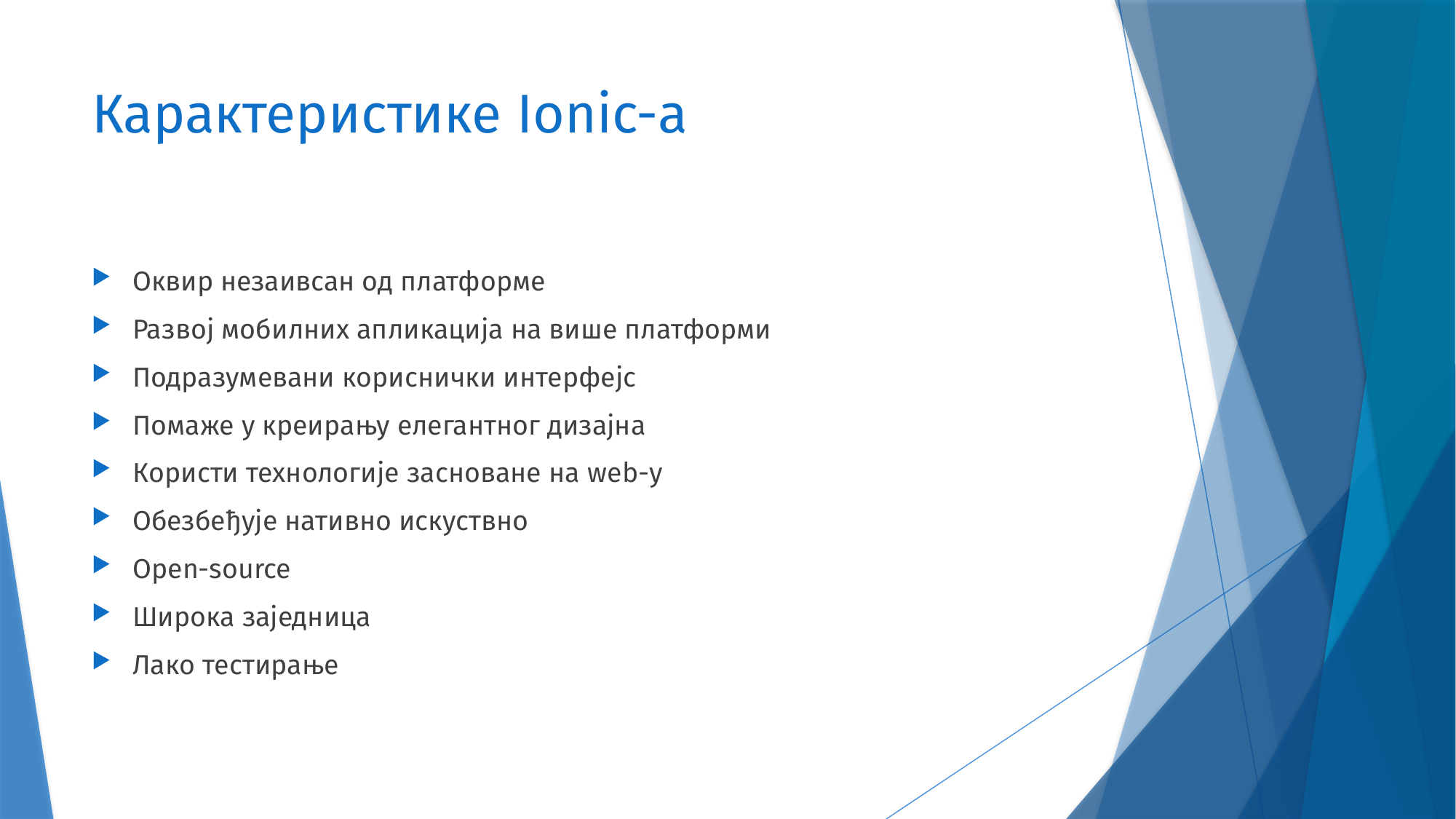

# Карактеристике Ionic-а
Оквир незаивсан од платформе
Развој мобилних апликација на више платформи
Подразумевани кориснички интерфејс
Помаже у креирању елегантног дизајна
Користи технологије засноване на web-у
Обезбеђује нативно искуствно
Open-source
Широка заједница
Лако тестирање